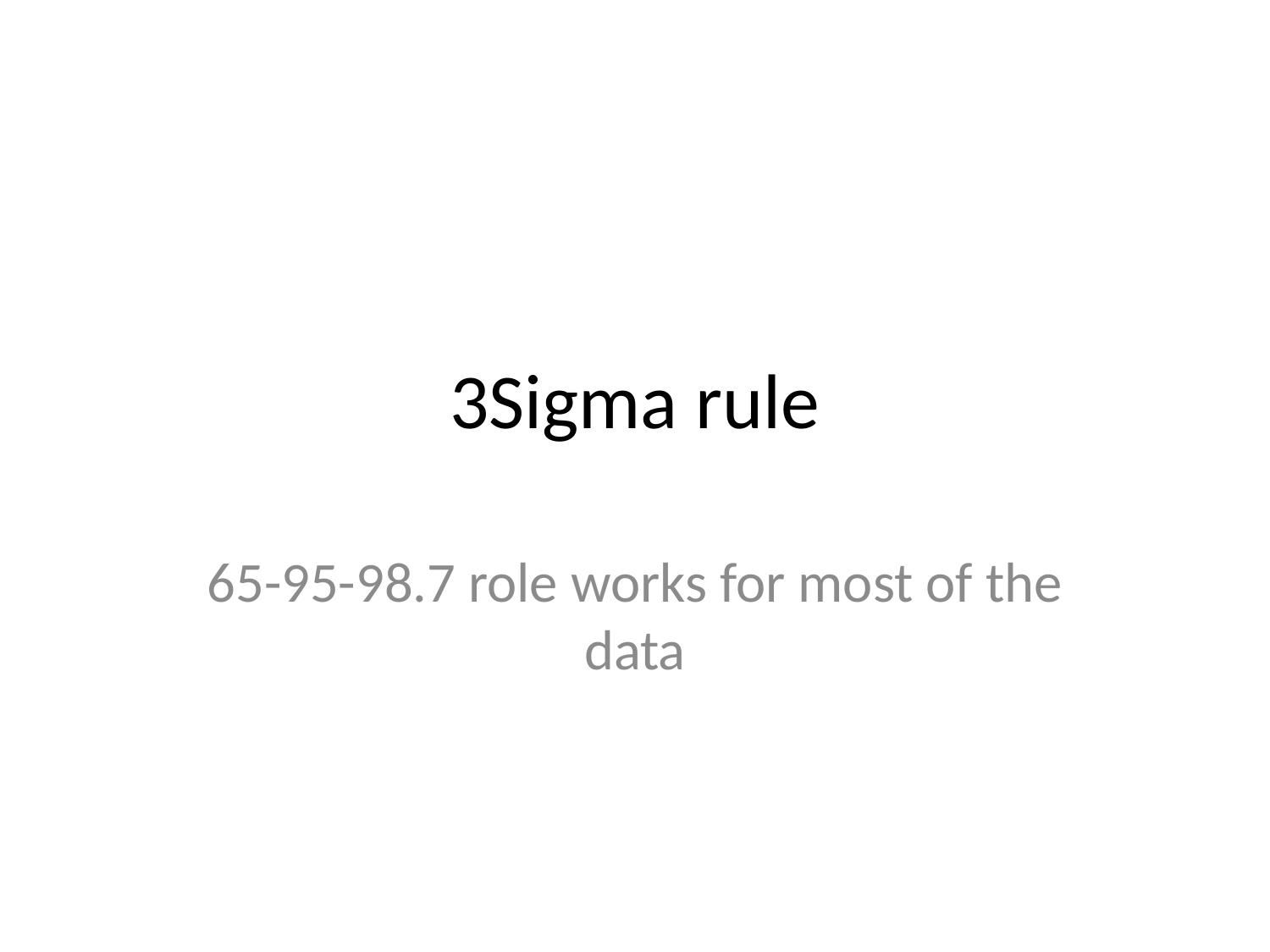

# 3Sigma rule
65-95-98.7 role works for most of the data